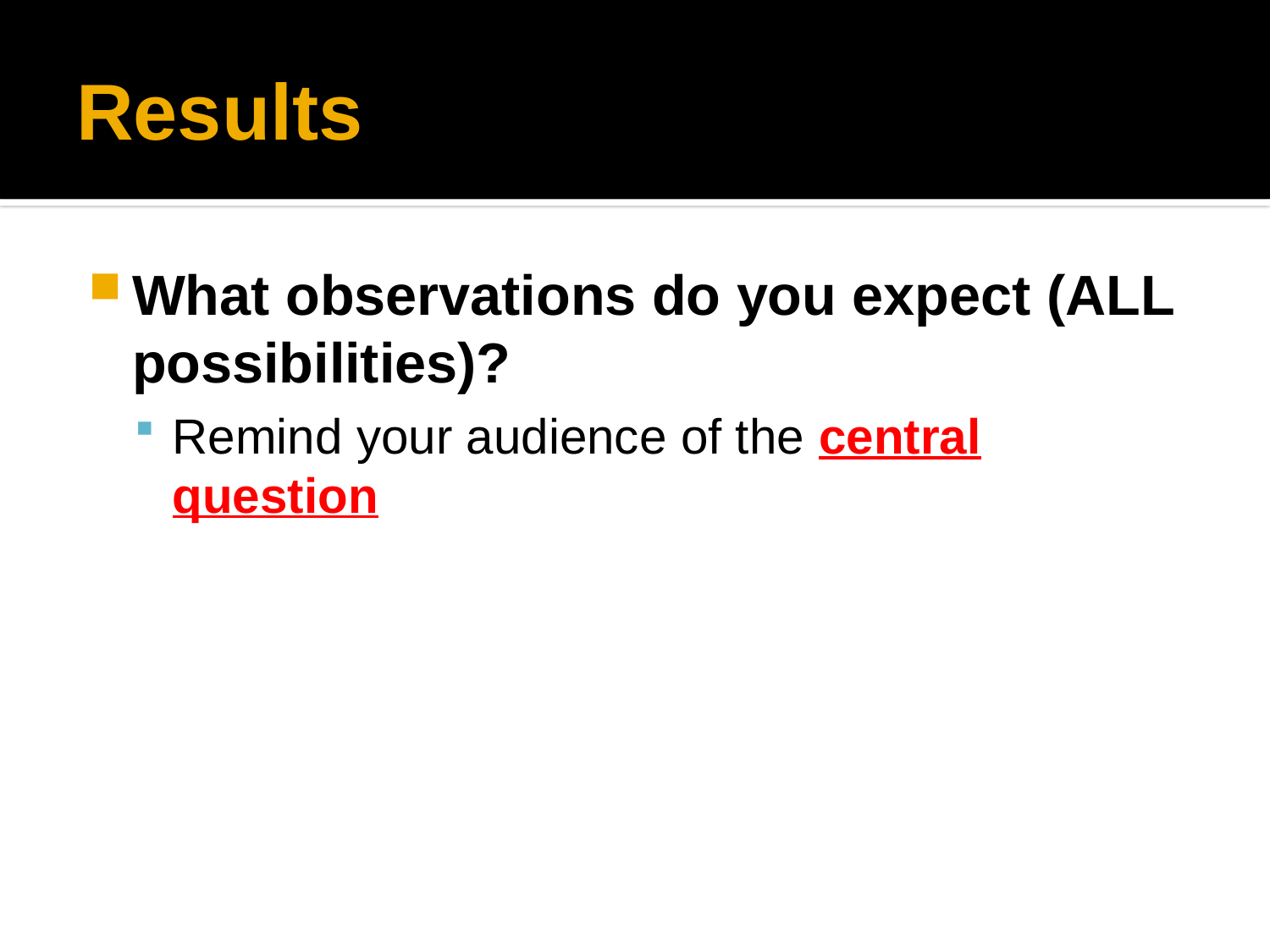

# Results
What observations do you expect (ALL possibilities)?
Remind your audience of the central question